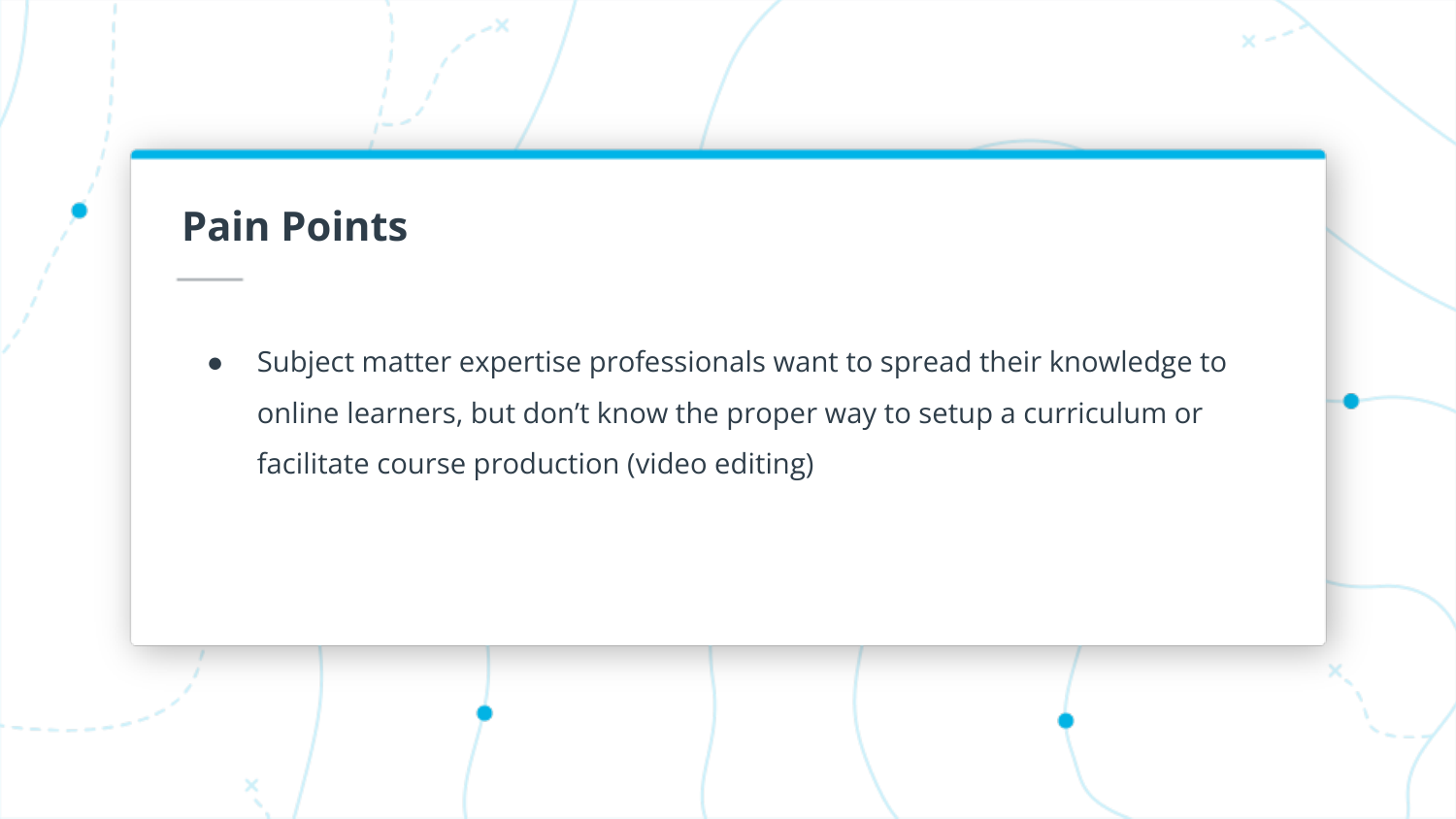

# Pain Points
Subject matter expertise professionals want to spread their knowledge to online learners, but don’t know the proper way to setup a curriculum or facilitate course production (video editing)